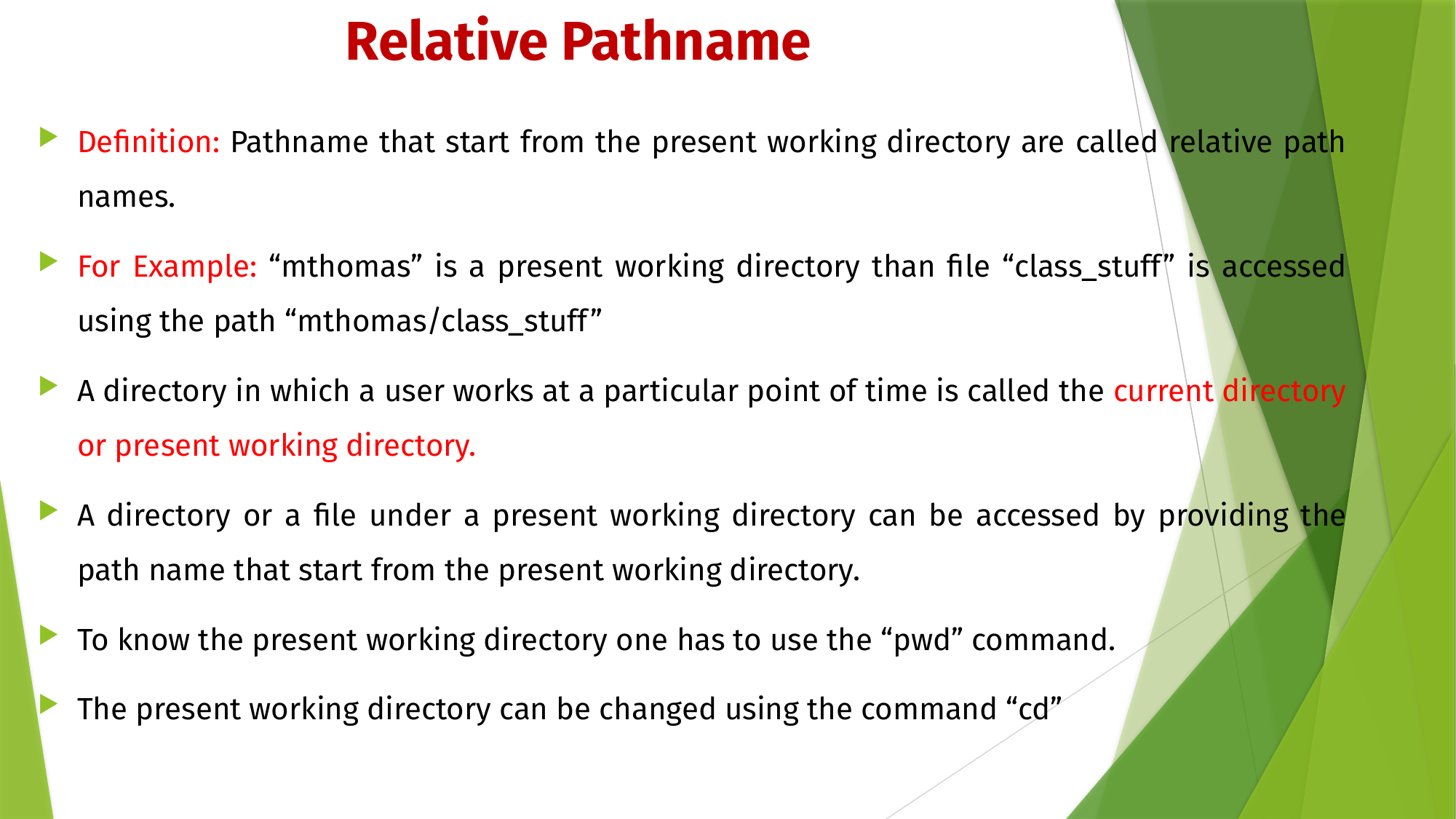

# Relative Pathname
Definition: Pathname that start from the present working directory are called relative path names.
For Example: “mthomas” is a present working directory than file “class_stuff” is accessed using the path “mthomas/class_stuff”
A directory in which a user works at a particular point of time is called the current directory or present working directory.
A directory or a file under a present working directory can be accessed by providing the path name that start from the present working directory.
To know the present working directory one has to use the “pwd” command.
The present working directory can be changed using the command “cd”